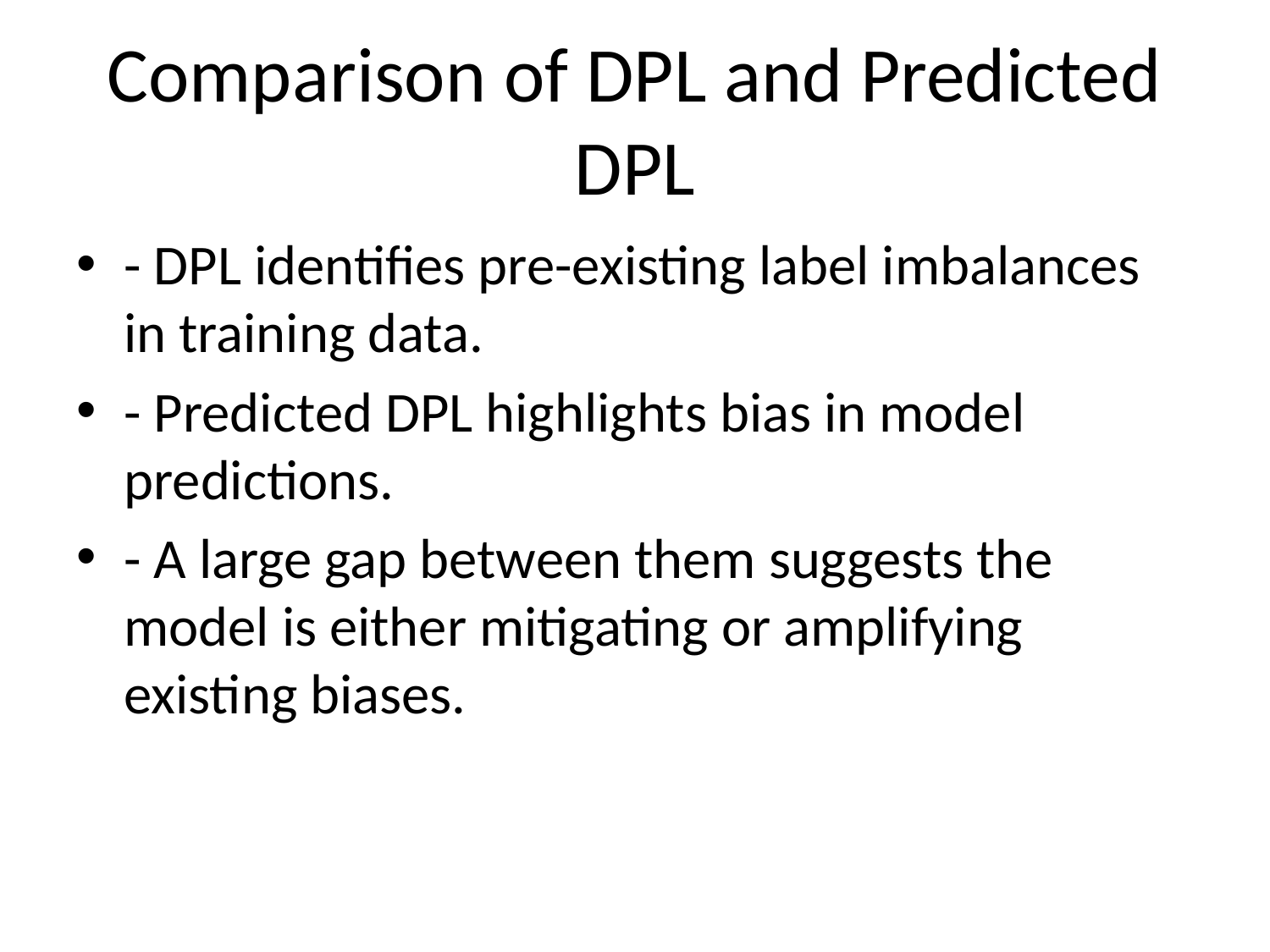

# Comparison of DPL and Predicted DPL
- DPL identifies pre-existing label imbalances in training data.
- Predicted DPL highlights bias in model predictions.
- A large gap between them suggests the model is either mitigating or amplifying existing biases.